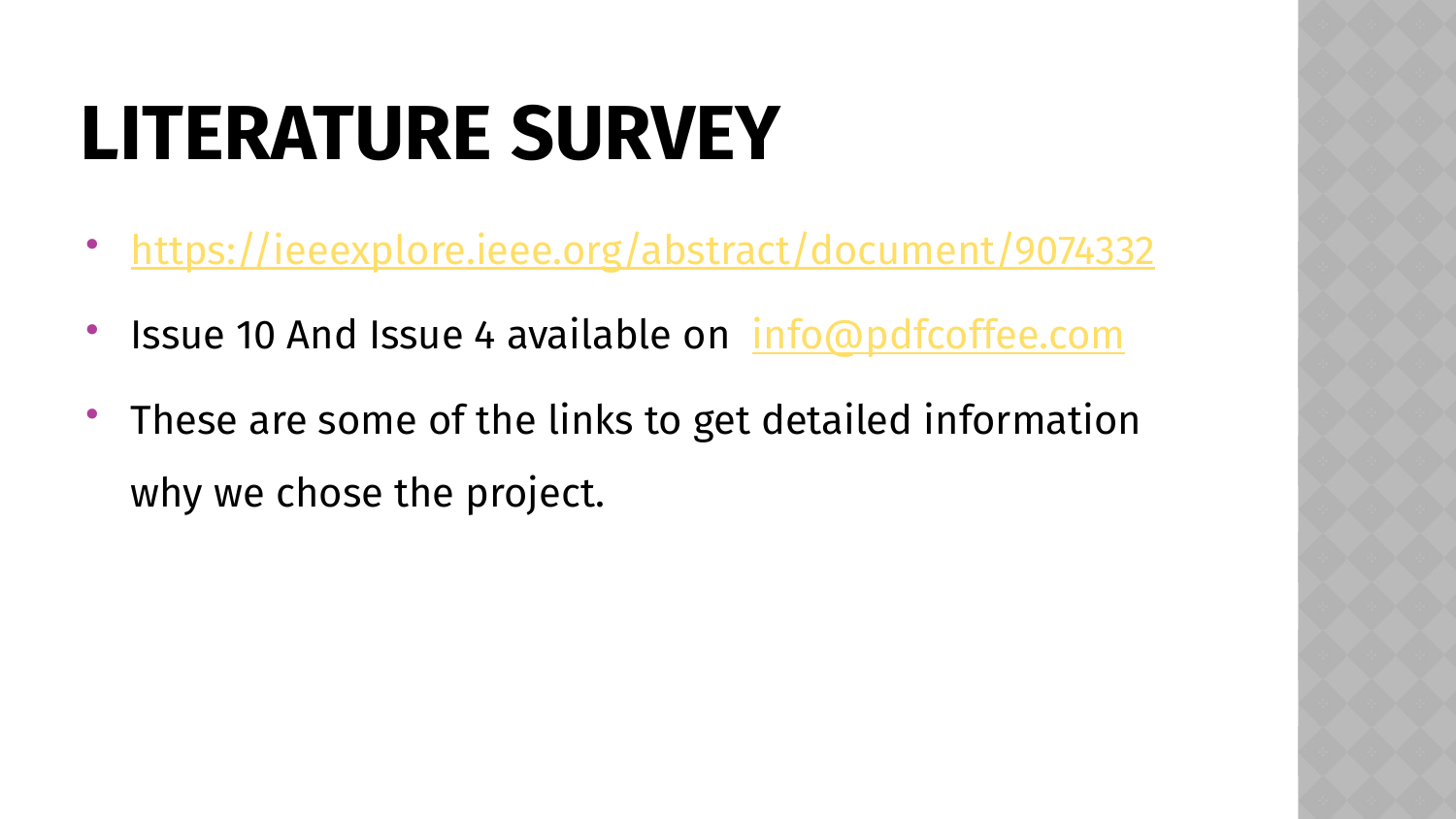

# LITERATURE SURVEY
https://ieeexplore.ieee.org/abstract/document/9074332
Issue 10 And Issue 4 available on  info@pdfcoffee.com
These are some of the links to get detailed information why we chose the project.